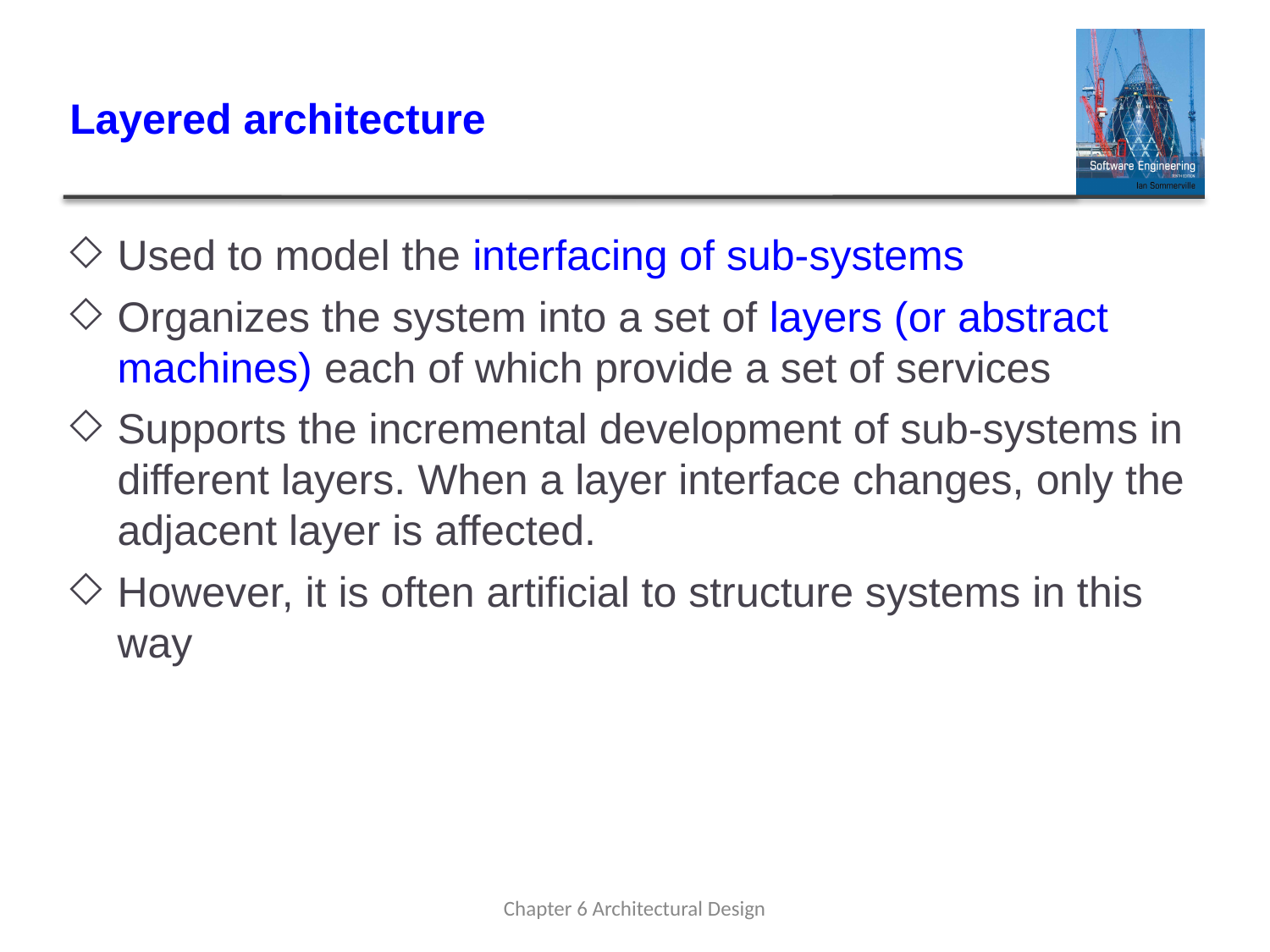

# Layered architecture
Used to model the interfacing of sub-systems
Organizes the system into a set of layers (or abstract machines) each of which provide a set of services
Supports the incremental development of sub-systems in different layers. When a layer interface changes, only the adjacent layer is affected.
However, it is often artificial to structure systems in this way
27
Chapter 6 Architectural Design